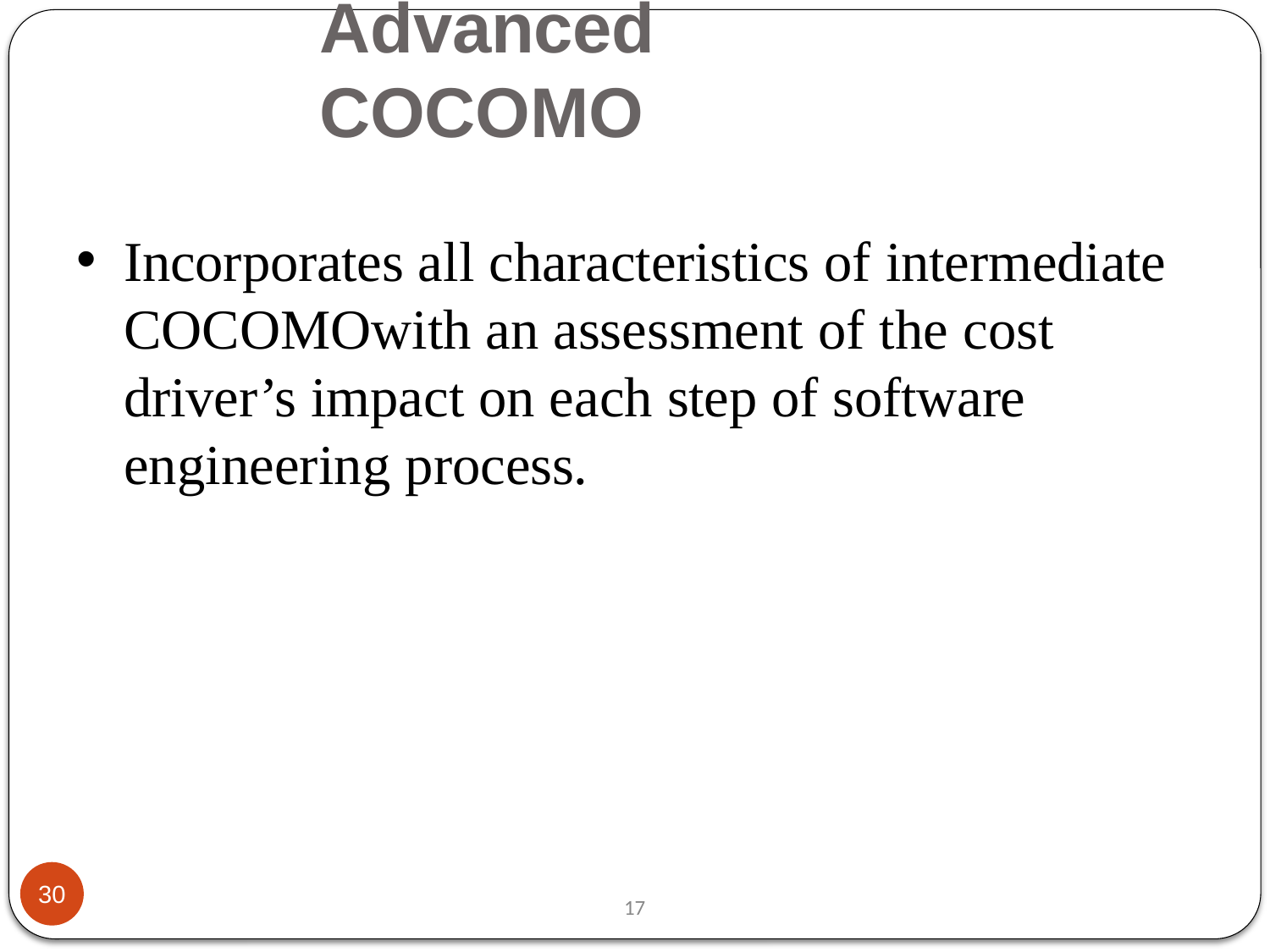

# Advanced COCOMO
Incorporates all characteristics of intermediate  COCOMOwith an assessment of the cost driver’s impact on each step of software  engineering process.
30
17